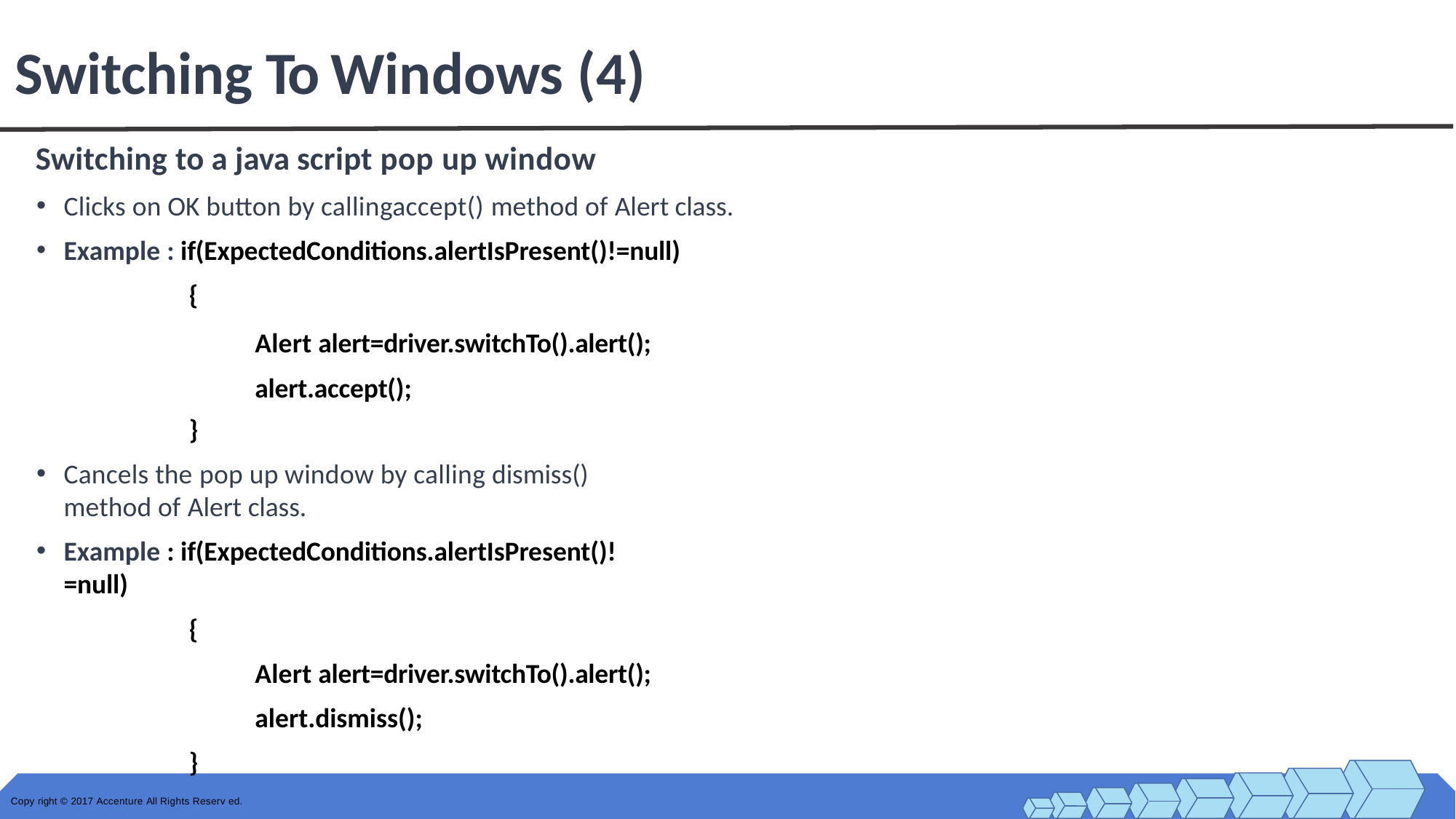

# Switching To Windows (4)
Switching to a java script pop up window
Clicks on OK button by callingaccept() method of Alert class.
Example : if(ExpectedConditions.alertIsPresent()!=null)
{
Alert alert=driver.switchTo().alert();  alert.accept();
}
Cancels the pop up window by calling dismiss() method of Alert class.
Example : if(ExpectedConditions.alertIsPresent()!=null)
{
Alert alert=driver.switchTo().alert();  alert.dismiss();
}
Copy right © 2017 Accenture All Rights Reserv ed.